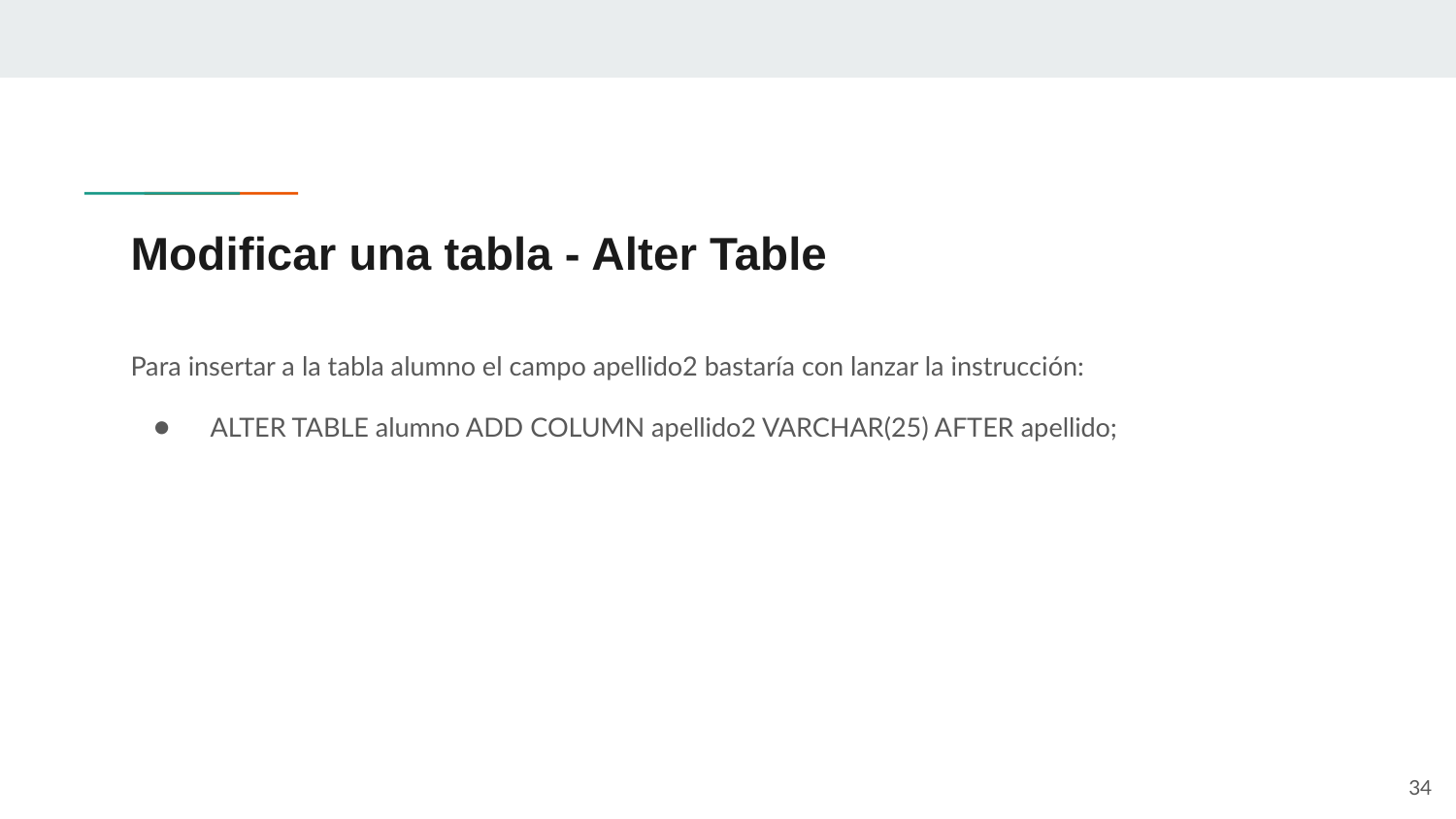

# Modificar una tabla - Alter Table
Para insertar a la tabla alumno el campo apellido2 bastaría con lanzar la instrucción:
 ALTER TABLE alumno ADD COLUMN apellido2 VARCHAR(25) AFTER apellido;

34